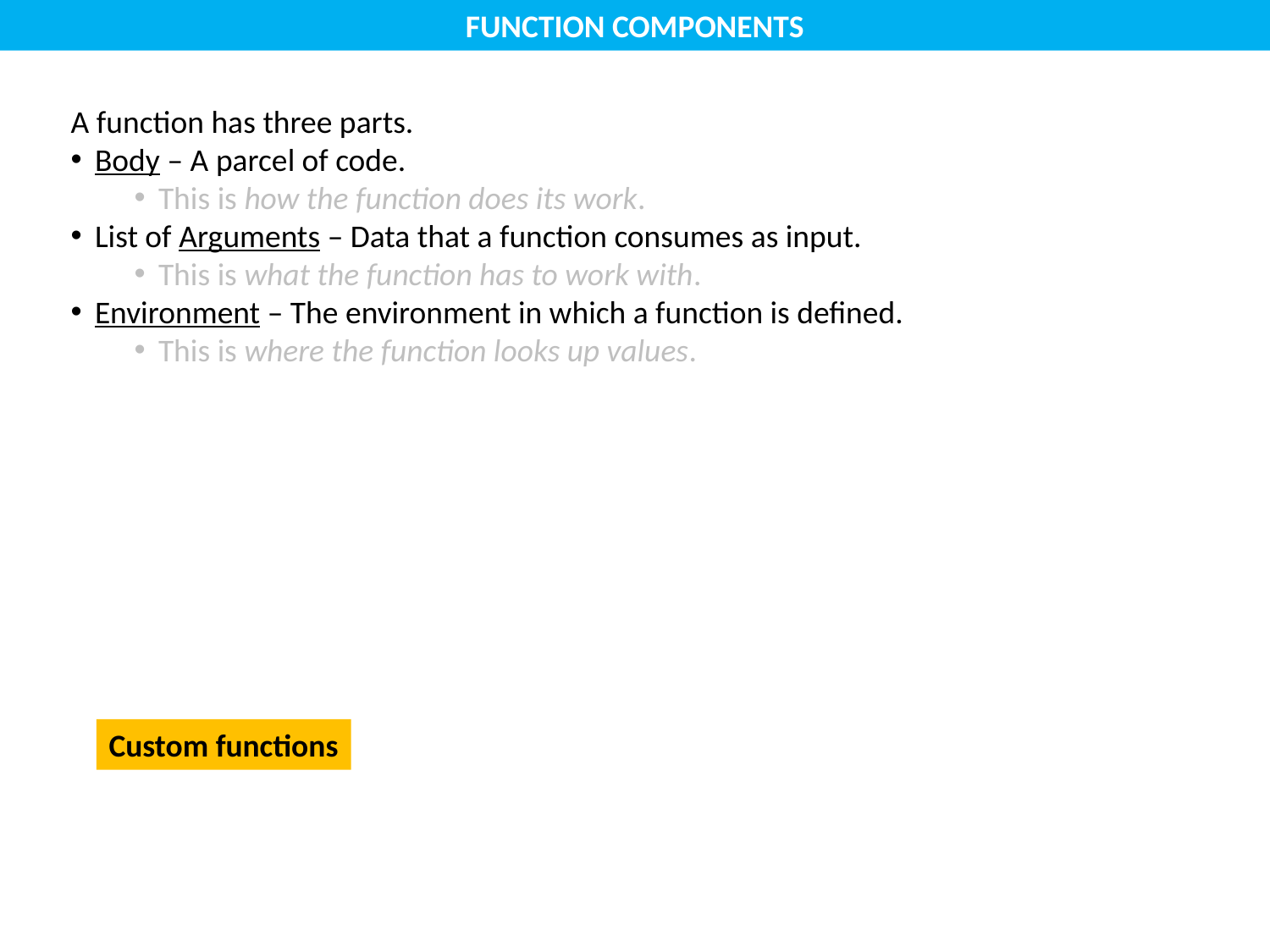

FUNCTION COMPONENTS
A function has three parts.
Body – A parcel of code.
This is how the function does its work.
List of Arguments – Data that a function consumes as input.
This is what the function has to work with.
Environment – The environment in which a function is defined.
This is where the function looks up values.
Custom functions